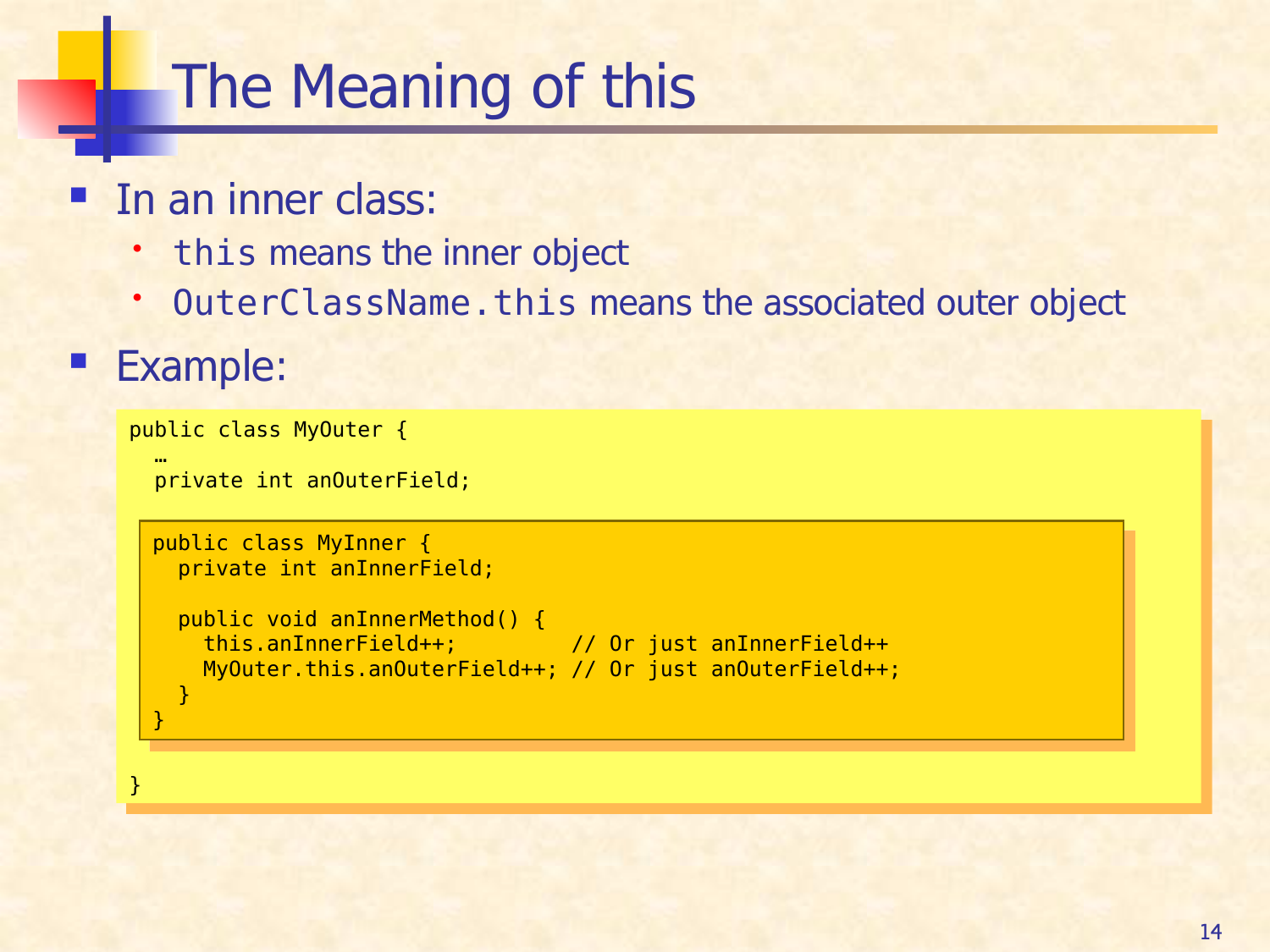

# The Meaning of this
In an inner class:
this means the inner object
OuterClassName.this means the associated outer object
Example:

public class MyOuter {
  …
  private int anOuterField;

}
public class MyInner {
  private int anInnerField;

  public void anInnerMethod() {
    this.anInnerField++;         // Or just anInnerField++
    MyOuter.this.anOuterField++; // Or just anOuterField++;
  }
}
14